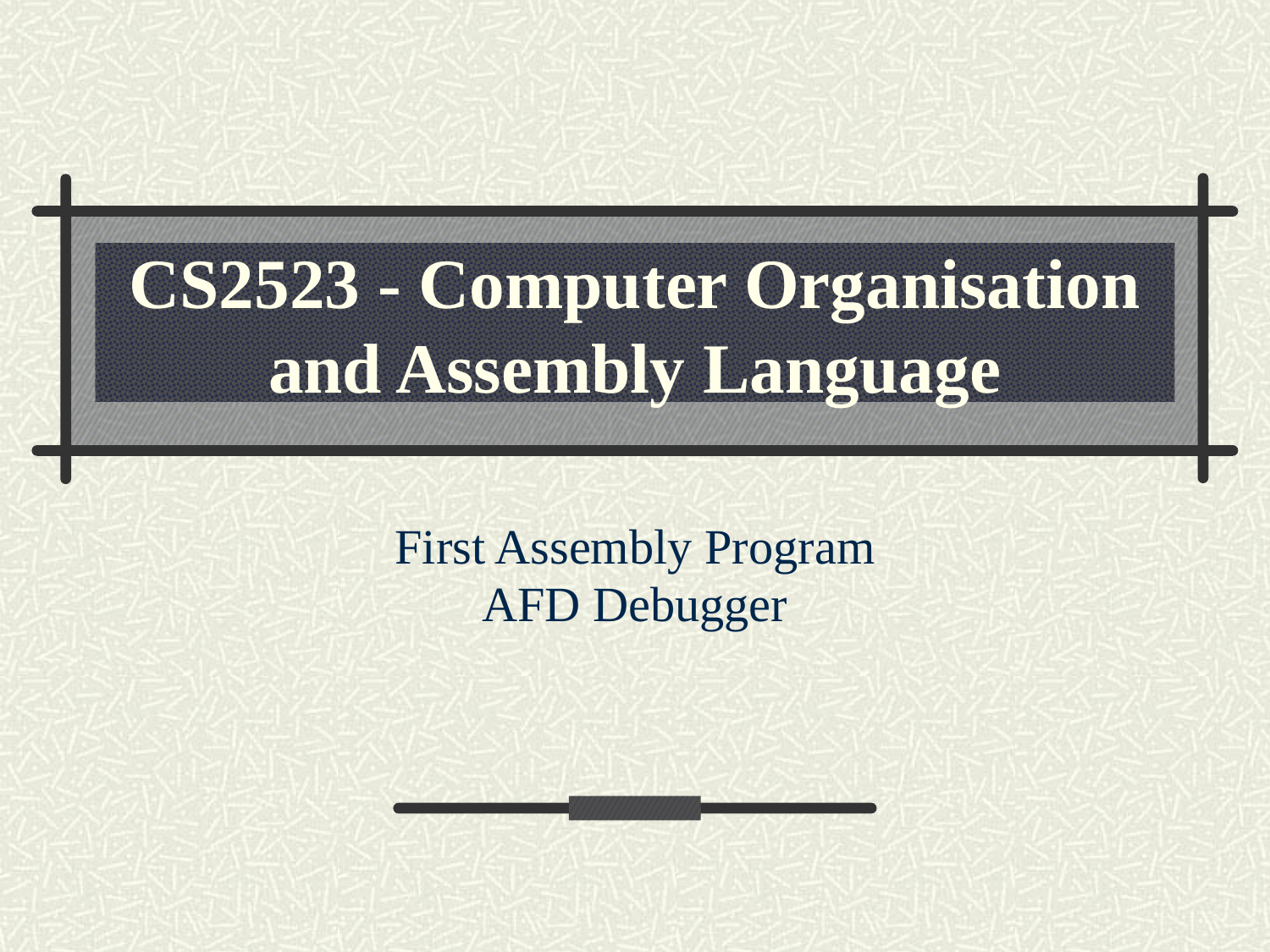

# CS2523 - Computer Organisation and Assembly Language
First Assembly Program
AFD Debugger